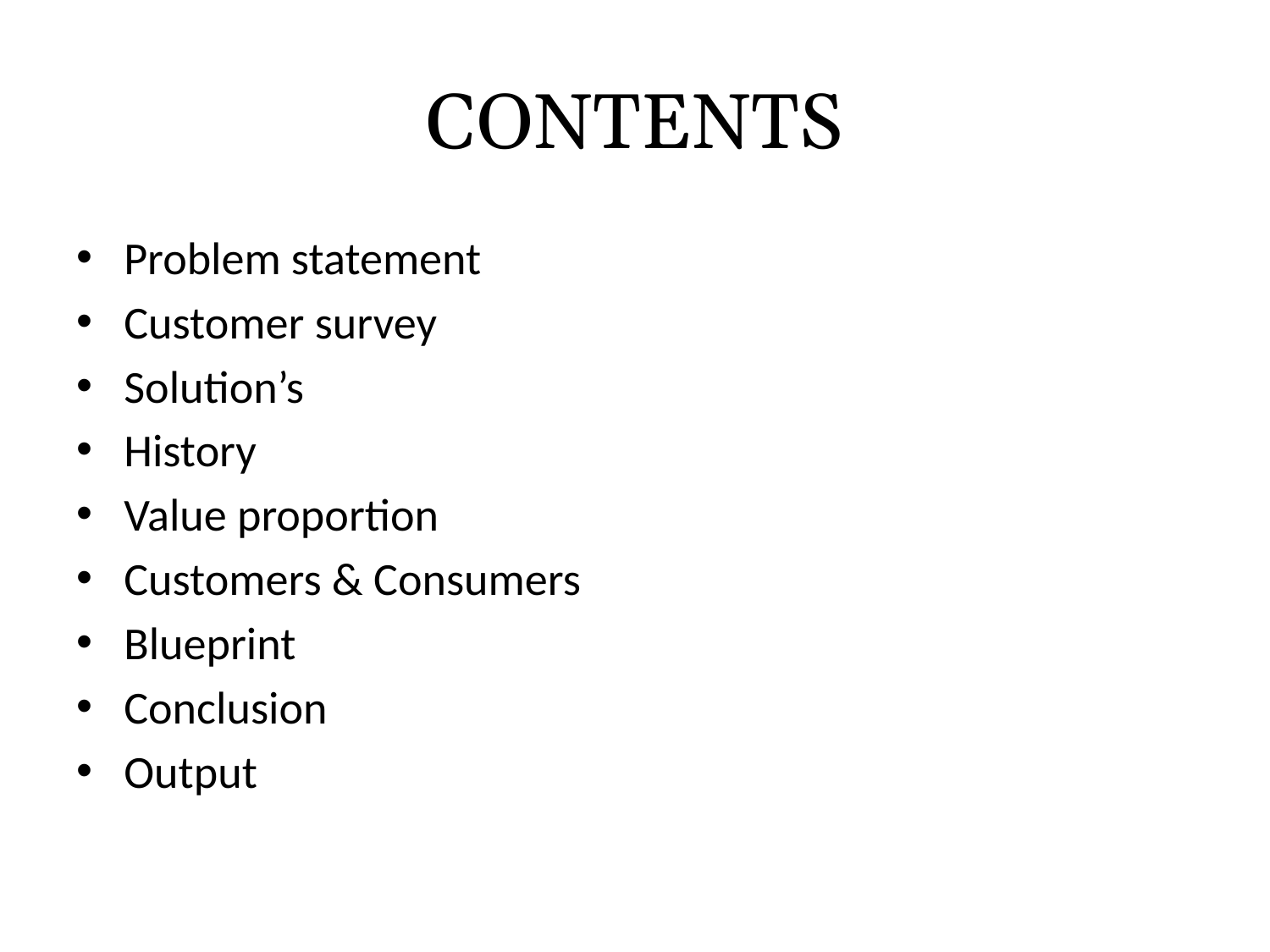

# CONTENTS
Problem statement
Customer survey
Solution’s
History
Value proportion
Customers & Consumers
Blueprint
Conclusion
Output